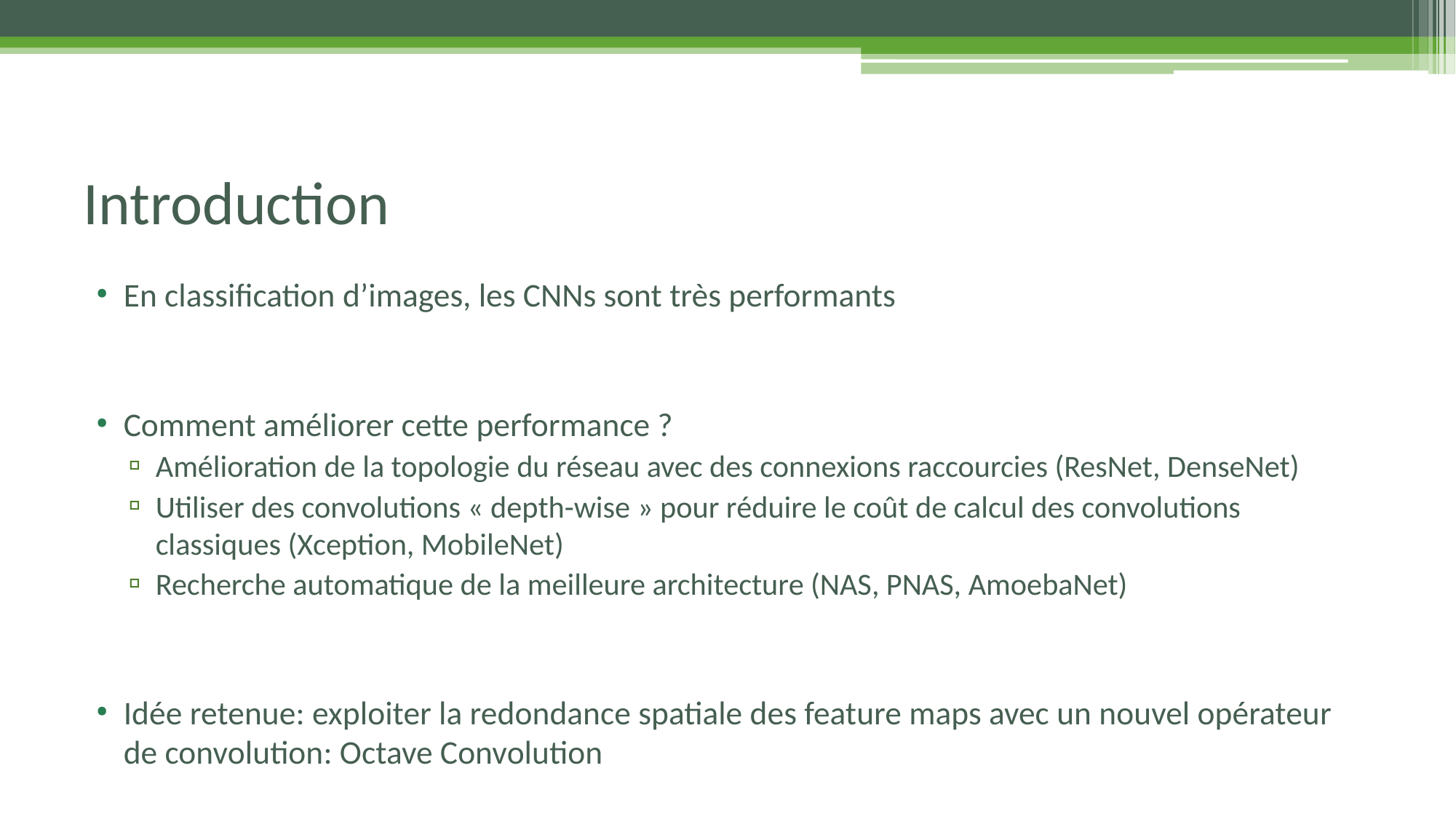

# Introduction
En classification d’images, les CNNs sont très performants

Comment améliorer cette performance ?
Amélioration de la topologie du réseau avec des connexions raccourcies (ResNet, DenseNet)
Utiliser des convolutions « depth-wise » pour réduire le coût de calcul des convolutions classiques (Xception, MobileNet)
Recherche automatique de la meilleure architecture (NAS, PNAS, AmoebaNet)

Idée retenue: exploiter la redondance spatiale des feature maps avec un nouvel opérateur de convolution: Octave Convolution